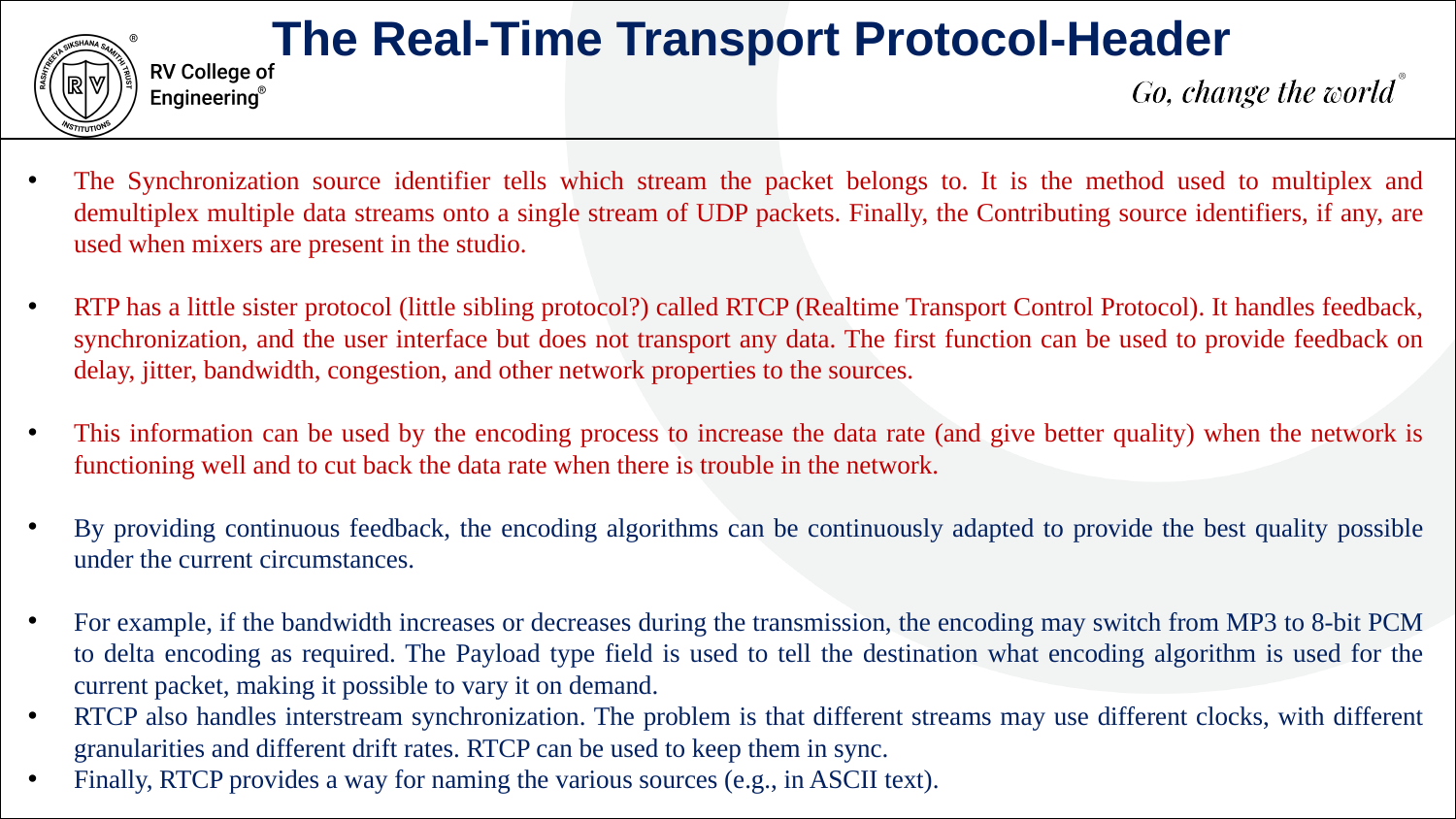

The Real-Time Transport Protocol-Header

The Synchronization source identifier tells which stream the packet belongs to. It is the method used to multiplex and demultiplex multiple data streams onto a single stream of UDP packets. Finally, the Contributing source identifiers, if any, are used when mixers are present in the studio.

RTP has a little sister protocol (little sibling protocol?) called RTCP (Realtime Transport Control Protocol). It handles feedback, synchronization, and the user interface but does not transport any data. The first function can be used to provide feedback on delay, jitter, bandwidth, congestion, and other network properties to the sources.

This information can be used by the encoding process to increase the data rate (and give better quality) when the network is functioning well and to cut back the data rate when there is trouble in the network.

By providing continuous feedback, the encoding algorithms can be continuously adapted to provide the best quality possible under the current circumstances.

For example, if the bandwidth increases or decreases during the transmission, the encoding may switch from MP3 to 8-bit PCM to delta encoding as required. The Payload type field is used to tell the destination what encoding algorithm is used for the current packet, making it possible to vary it on demand.
RTCP also handles interstream synchronization. The problem is that different streams may use different clocks, with different granularities and different drift rates. RTCP can be used to keep them in sync.
Finally, RTCP provides a way for naming the various sources (e.g., in ASCII text).